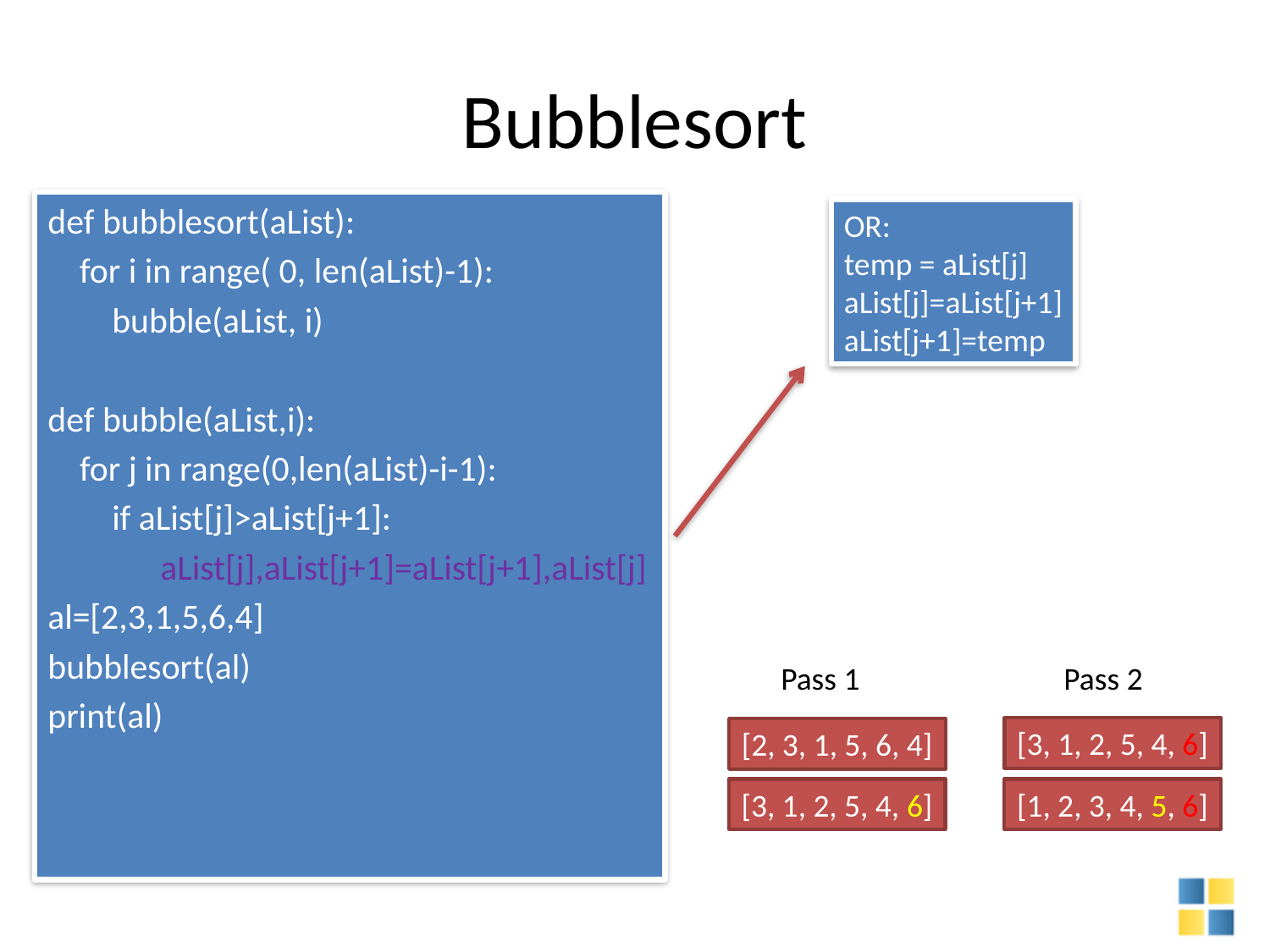

# Bubblesort
def bubblesort(aList):
    for i in range( 0, len(aList)-1):
        bubble(aList, i)

def bubble(aList,i):
    for j in range(0,len(aList)-i-1):
        if aList[j]>aList[j+1]:
              aList[j],aList[j+1]=aList[j+1],aList[j]
al=[2,3,1,5,6,4]
bubblesort(al)
print(al)
OR:
temp = aList[j]
aList[j]=aList[j+1]
aList[j+1]=temp
Pass 1
Pass 2
[3, 1, 2, 5, 4, 6]
[2, 3, 1, 5, 6, 4]
[3, 1, 2, 5, 4, 6]
[1, 2, 3, 4, 5, 6]